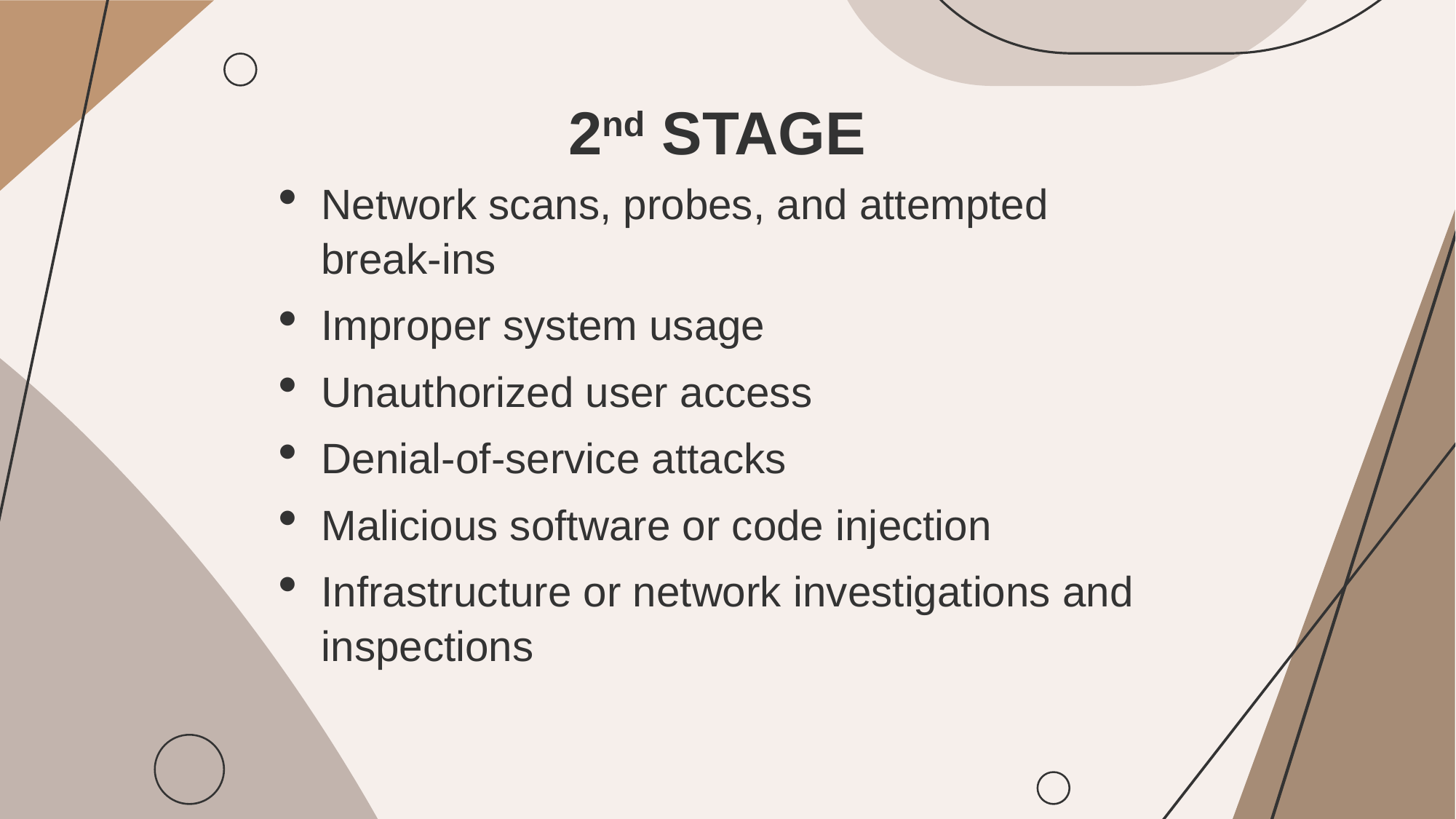

# 2nd STAGE
Network scans, probes, and attempted break-ins
Improper system usage
Unauthorized user access
Denial-of-service attacks
Malicious software or code injection
Infrastructure or network investigations and inspections